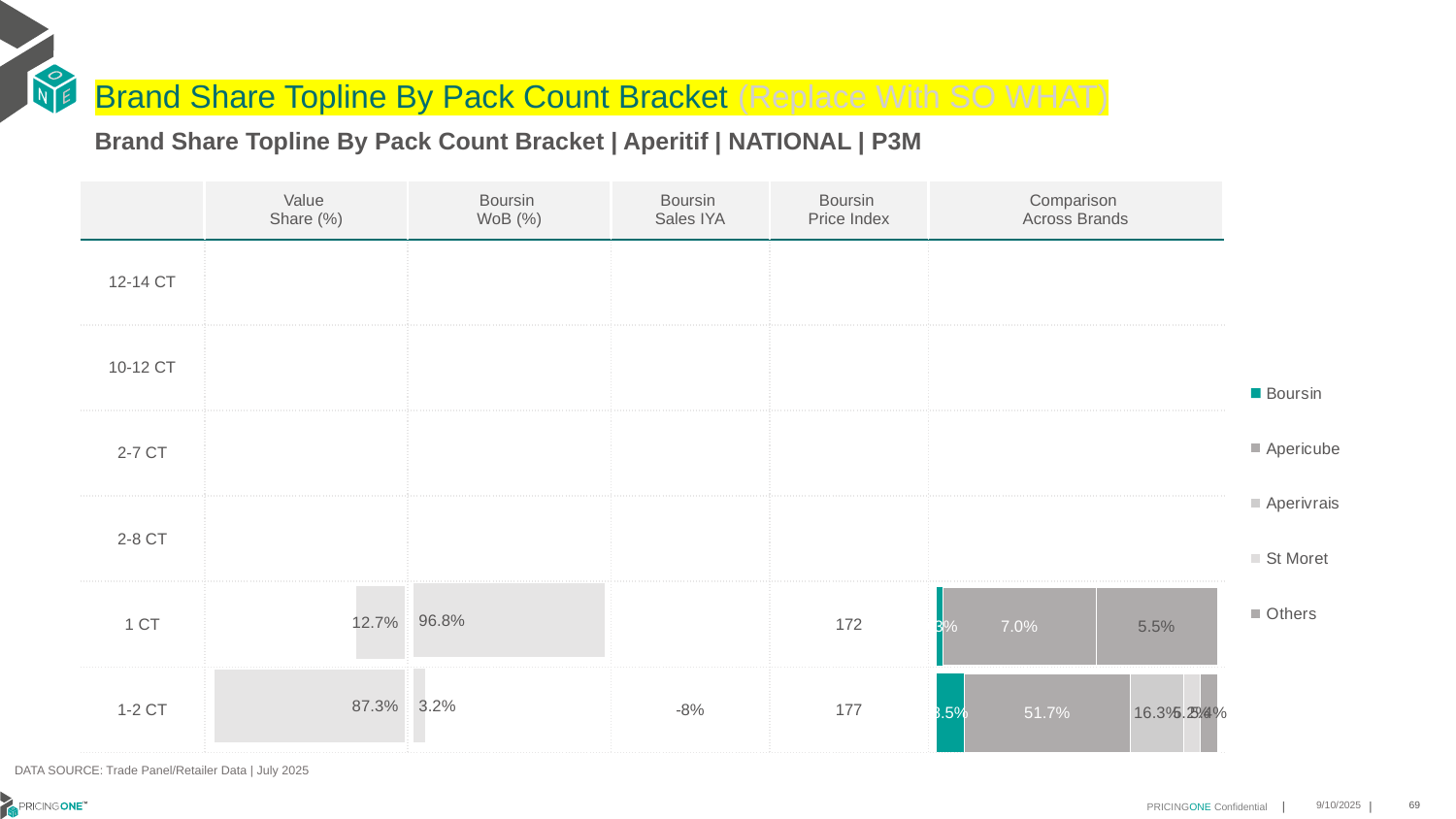

# Brand Share Topline By Pack Count Bracket (Replace With SO WHAT)
Brand Share Topline By Pack Count Bracket | Aperitif | NATIONAL | P3M
|  | Value Share (%) | Boursin WoB (%) | Boursin Sales IYA | Boursin Price Index | Comparison Across Brands |
| --- | --- | --- | --- | --- | --- |
| 12-14 CT |  |  |  |  |  |
| 10-12 CT |  |  |  |  |  |
| 2-7 CT |  |  |  |  |  |
| 2-8 CT |  |  |  |  |  |
| 1 CT |  |  |  | 172 |  |
| 1-2 CT |  |  | -8% | 177 |  |

### Chart

| Category | Boursin | Apericube | Aperivrais | St Moret | Others |
|---|---|---|---|---|---|
| 12-14 CT | None | None | None | None | None |
| 10-12 CT | None | None | None | None | None |
| 2-7 CT | None | None | None | None | None |
| 2-8 CT | None | None | None | None | None |
| 1 CT | 0.002823103537123414 | 0.07002916503154874 | None | None | 0.055423834083376075 |
| 1-2 CT | 0.08541456285962463 | 0.5170133372606632 | 0.16318977189908423 | 0.05200002237642046 | 0.05410620295215918 |

### Chart

| Category | Value Share |
|---|---|
|  | None |

### Chart

| Category | Brand WoB % |
|---|---|
|  | None |
DATA SOURCE: Trade Panel/Retailer Data | July 2025

9/10/2025
69